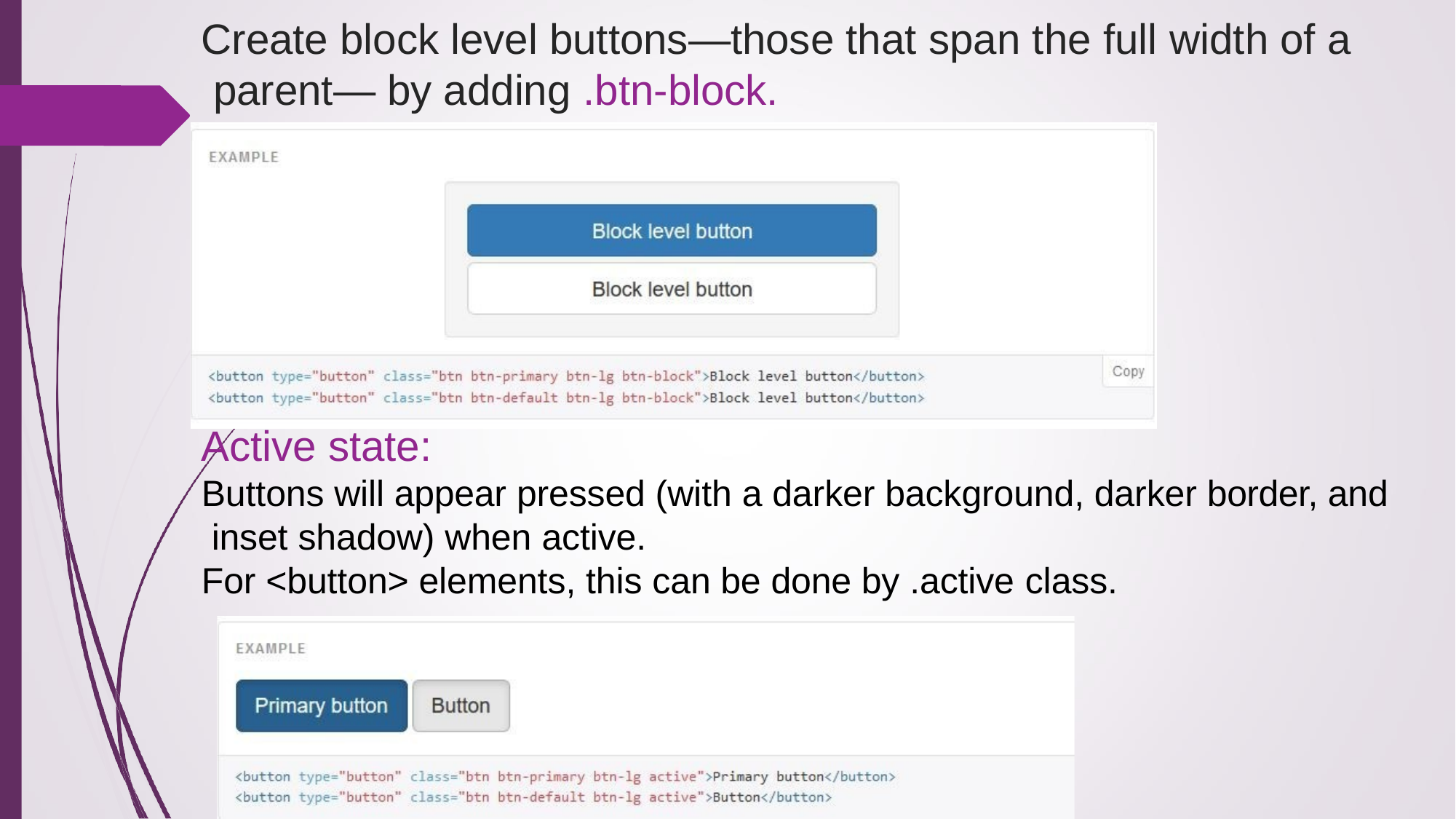

# Create block level buttons—those that span the full width of a  parent— by adding .btn-block.

Active state:
Buttons will appear pressed (with a darker background, darker border, and  inset shadow) when active.
For <button> elements, this can be done by .active class.